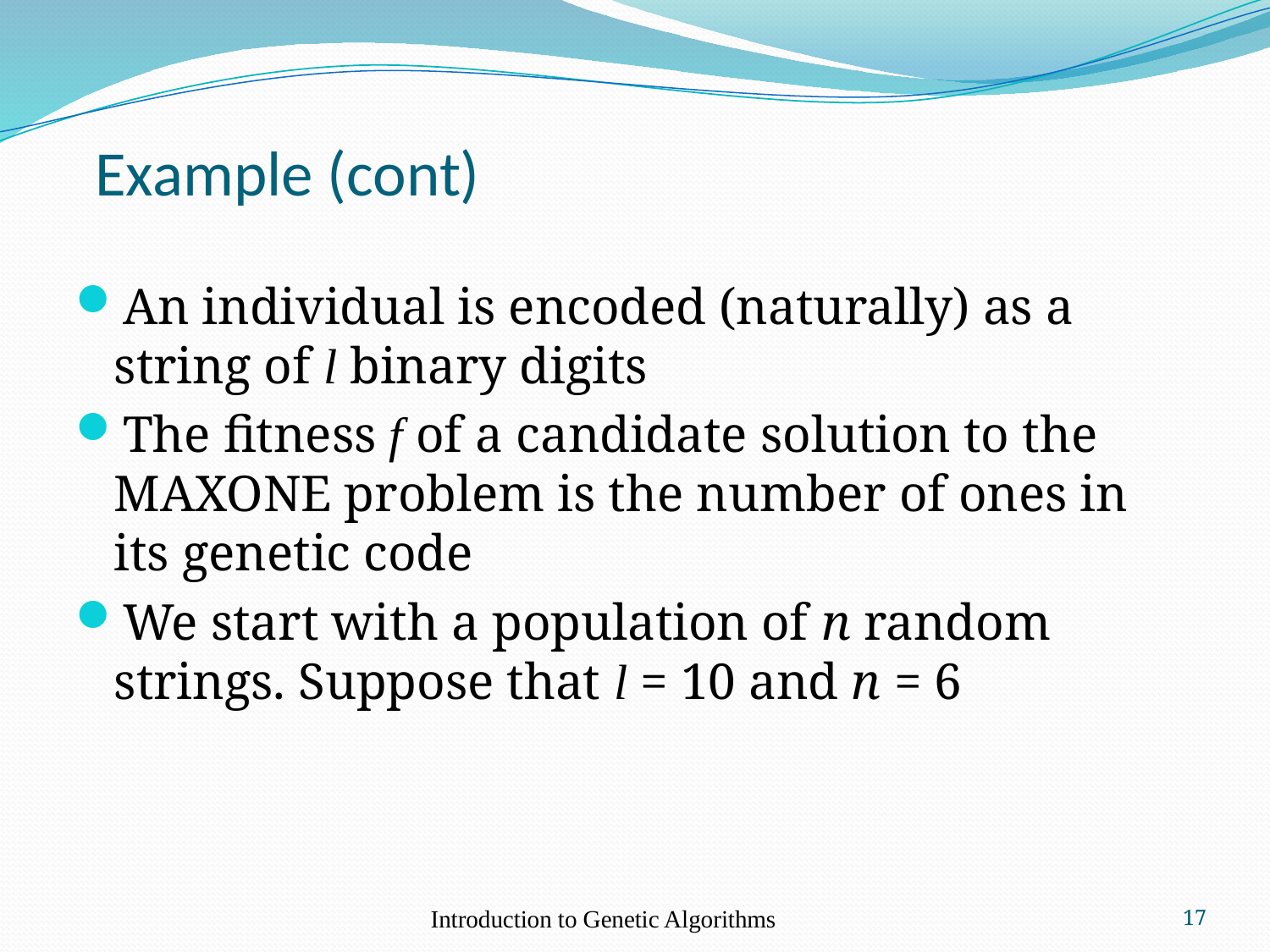

# Example (cont)
An individual is encoded (naturally) as a string of l binary digits
The fitness f of a candidate solution to the MAXONE problem is the number of ones in its genetic code
We start with a population of n random strings. Suppose that l = 10 and n = 6
Introduction to Genetic Algorithms
17